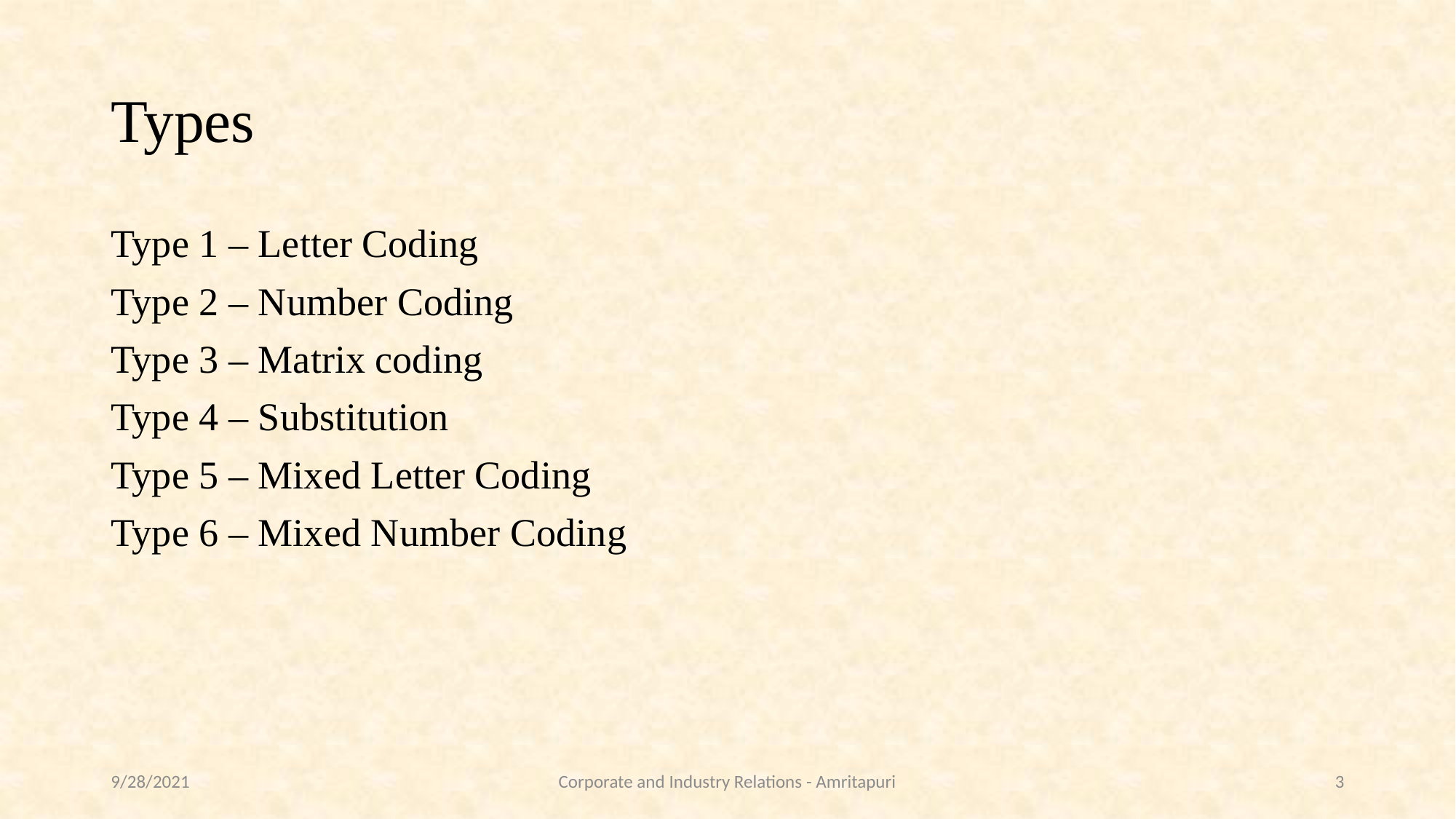

# Types
Type 1 – Letter Coding
Type 2 – Number Coding
Type 3 – Matrix coding
Type 4 – Substitution
Type 5 – Mixed Letter Coding
Type 6 – Mixed Number Coding

9/28/2021
Corporate and Industry Relations - Amritapuri
3